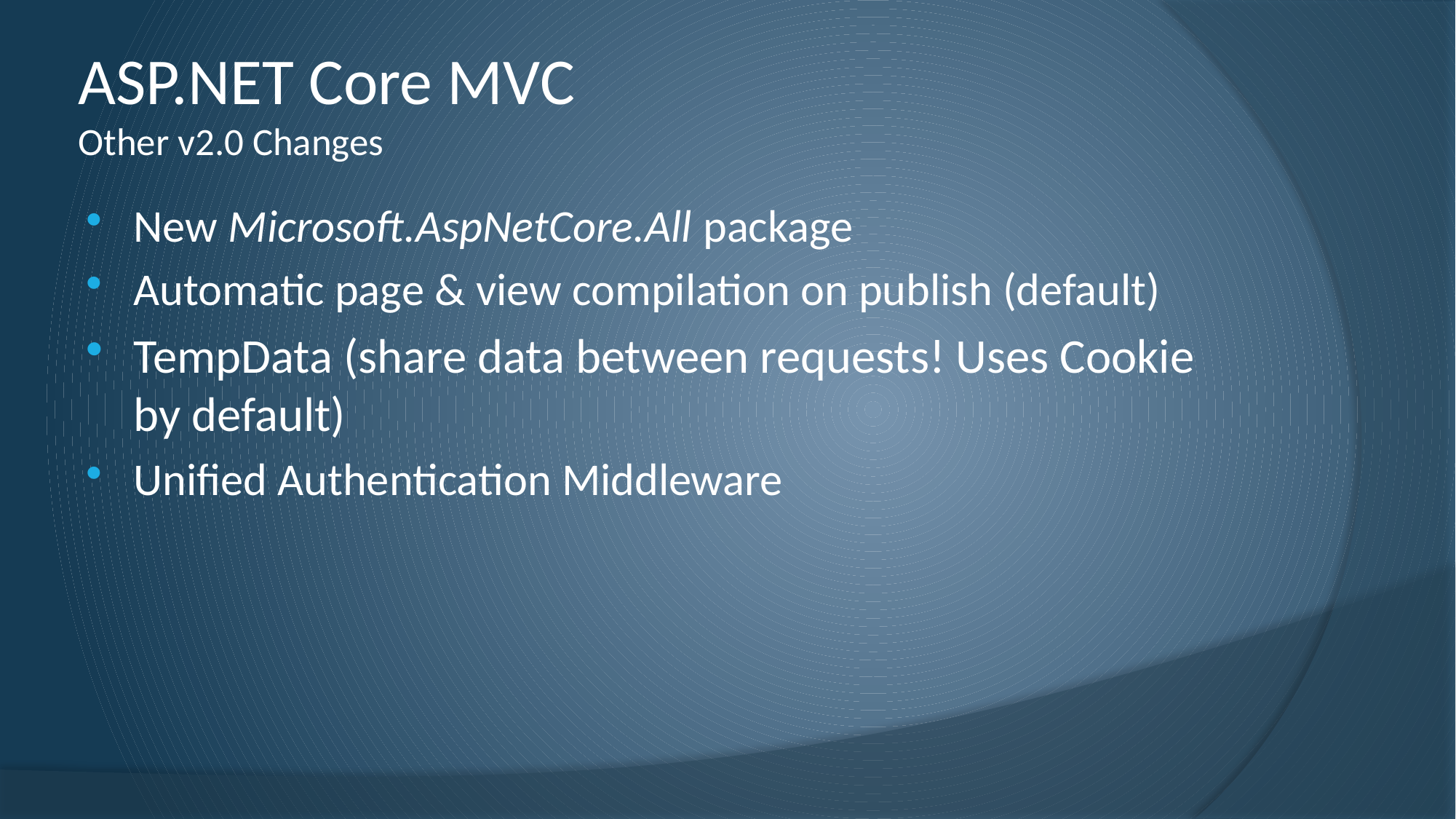

# ASP.NET Core MVC Other v2.0 Changes
New Microsoft.AspNetCore.All package
Automatic page & view compilation on publish (default)
TempData (share data between requests! Uses Cookie by default)
Unified Authentication Middleware